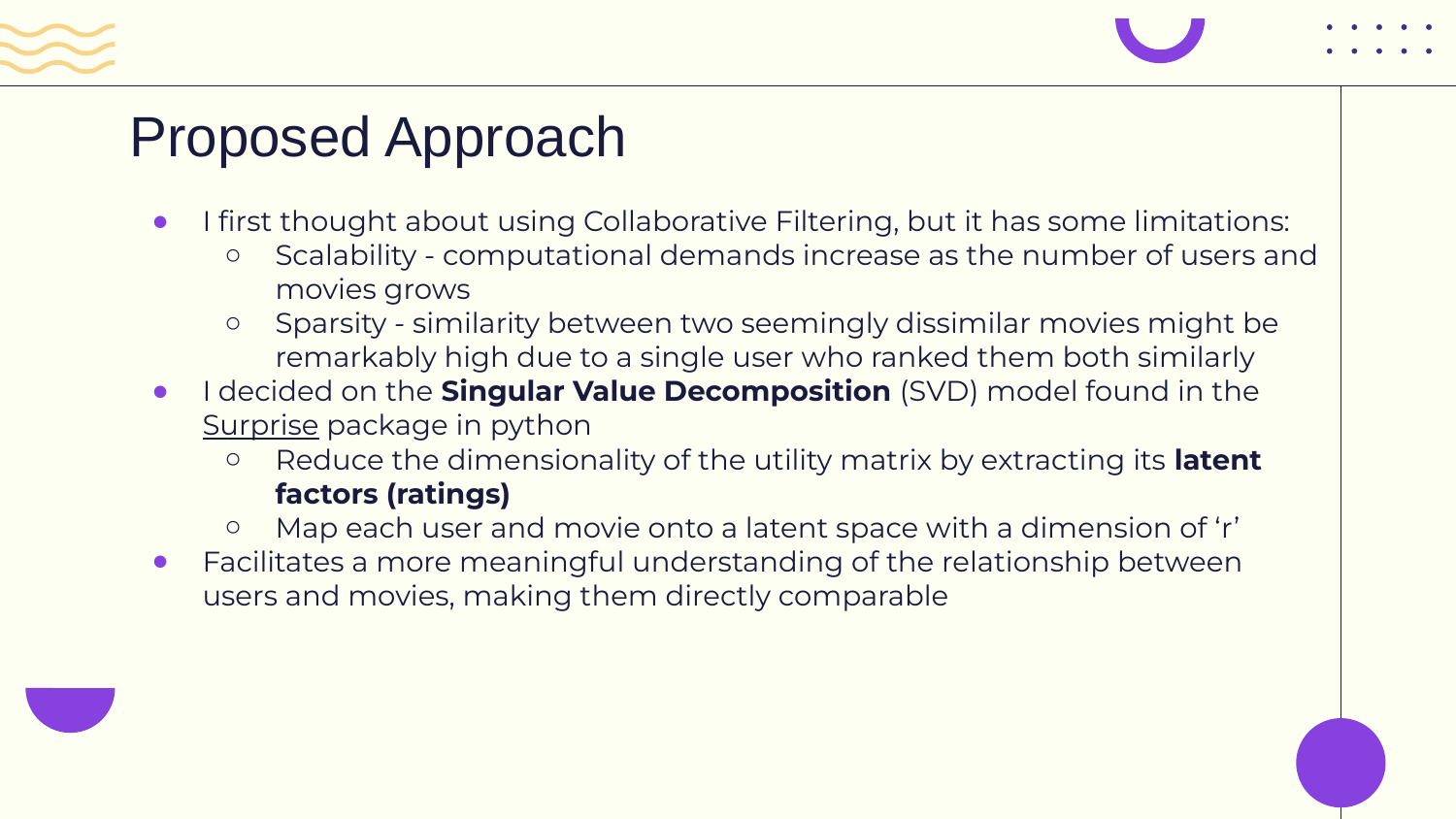

# Proposed Approach
I first thought about using Collaborative Filtering, but it has some limitations:
Scalability - computational demands increase as the number of users and movies grows
Sparsity - similarity between two seemingly dissimilar movies might be remarkably high due to a single user who ranked them both similarly
I decided on the Singular Value Decomposition (SVD) model found in the Surprise package in python
Reduce the dimensionality of the utility matrix by extracting its latent factors (ratings)
Map each user and movie onto a latent space with a dimension of ‘r’
Facilitates a more meaningful understanding of the relationship between users and movies, making them directly comparable